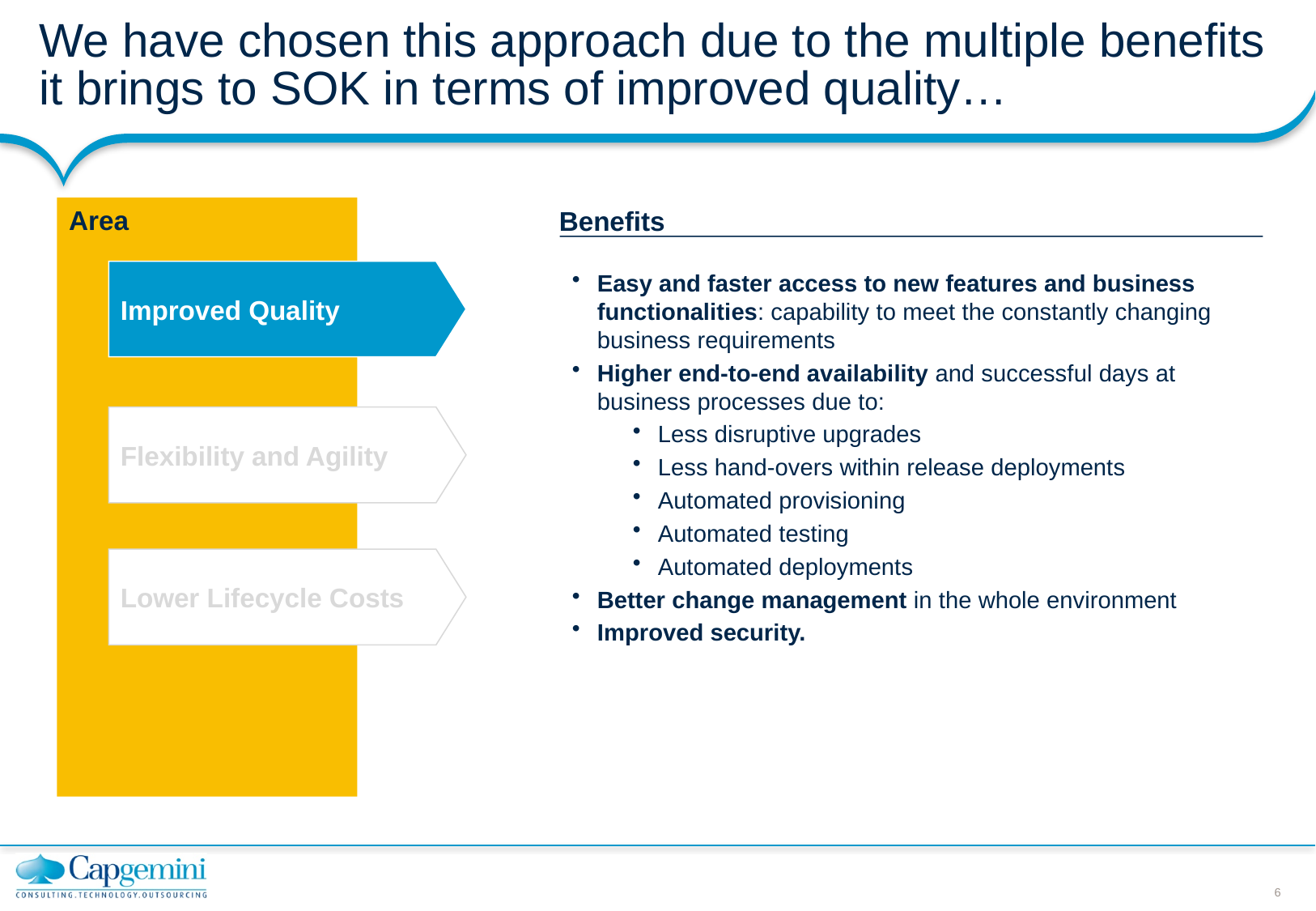

# We have chosen this approach due to the multiple benefits it brings to SOK in terms of improved quality…
Area
Benefits

Improved Quality
Easy and faster access to new features and business functionalities: capability to meet the constantly changing business requirements
Higher end-to-end availability and successful days at business processes due to:
Less disruptive upgrades
Less hand-overs within release deployments
Automated provisioning
Automated testing
Automated deployments
Better change management in the whole environment
Improved security.
Flexibility and Agility
Lower Lifecycle Costs